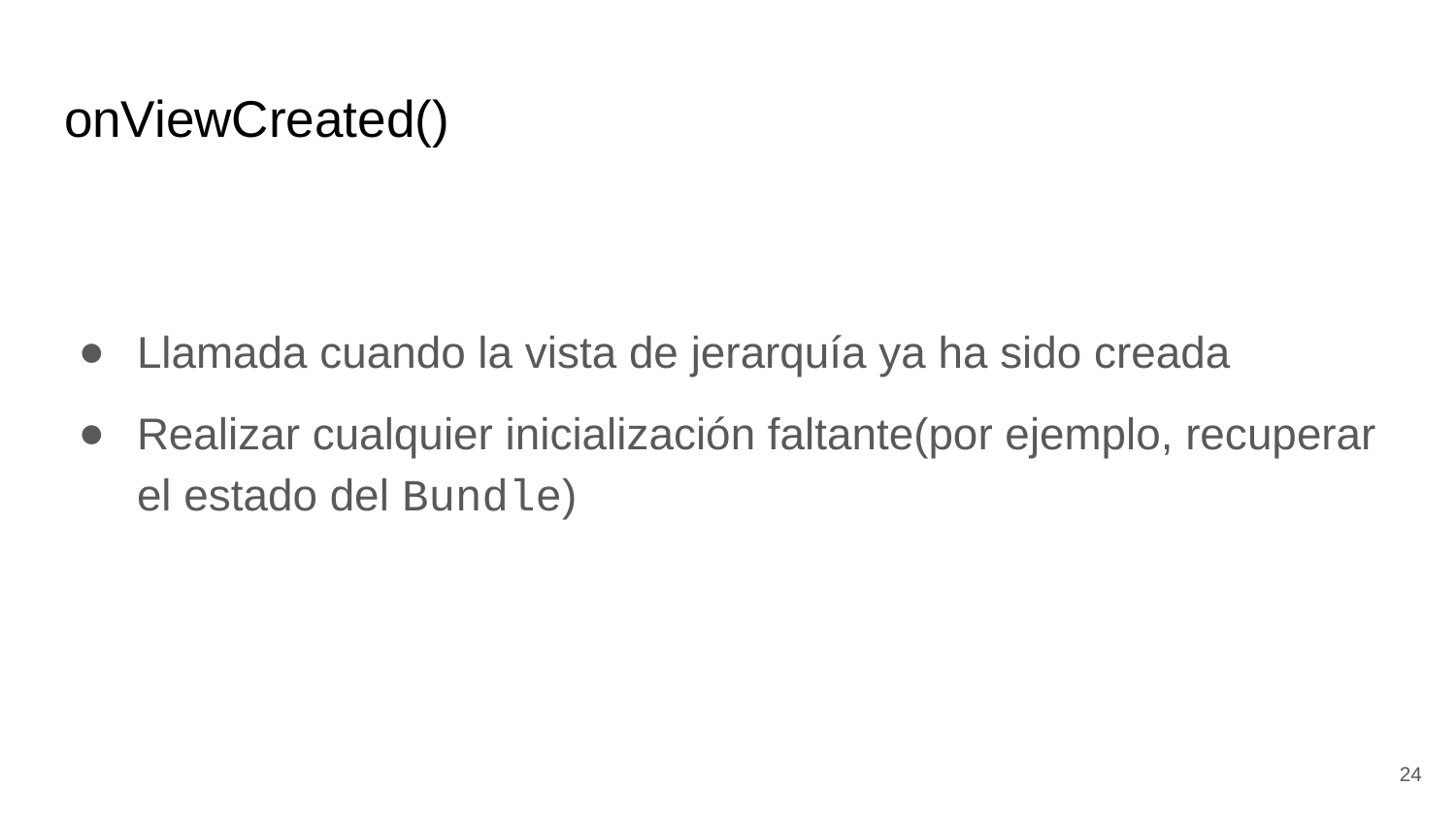

# onViewCreated()
Llamada cuando la vista de jerarquía ya ha sido creada
Realizar cualquier inicialización faltante(por ejemplo, recuperar el estado del Bundle)
24